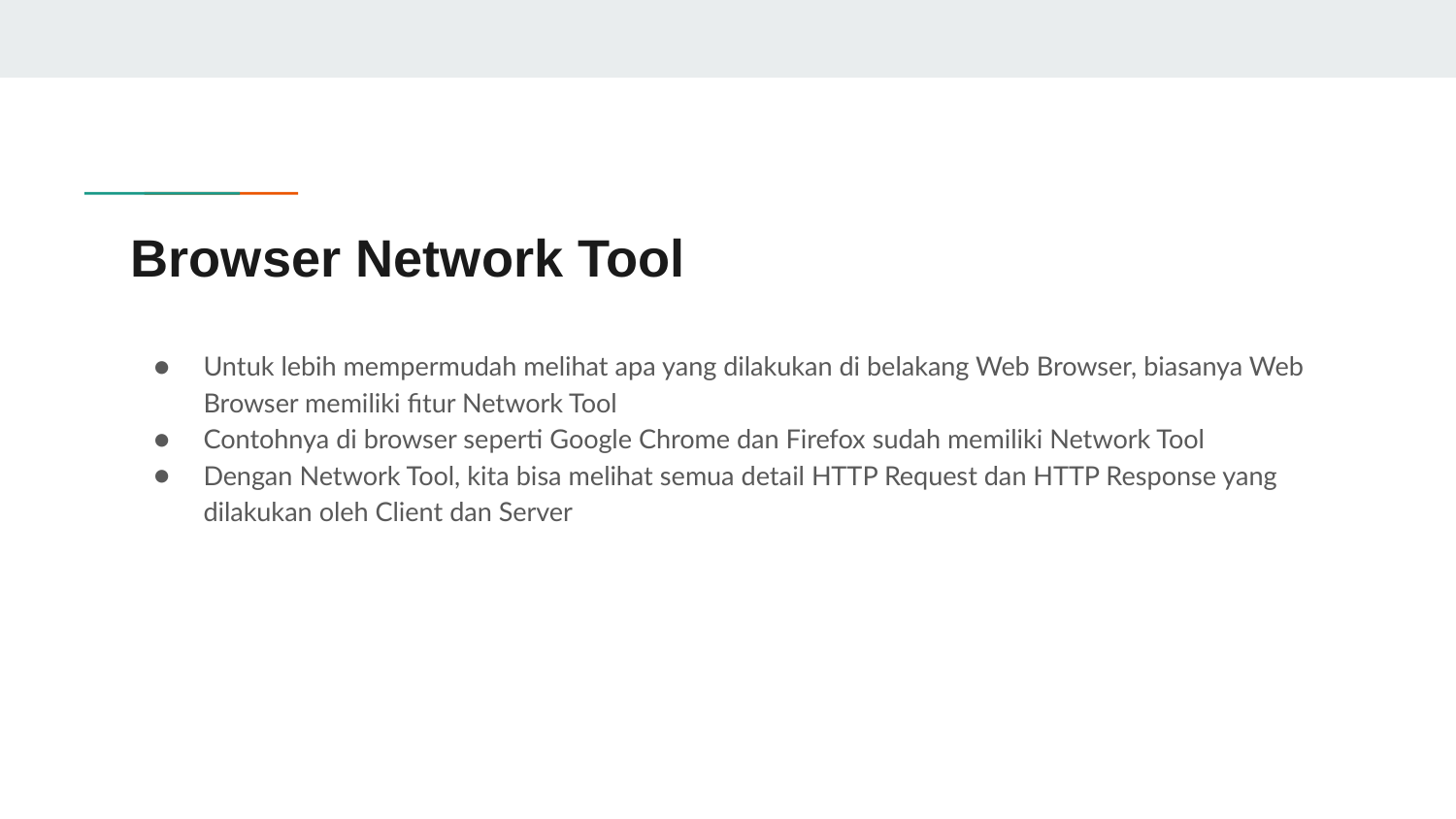

# Browser Network Tool
Untuk lebih mempermudah melihat apa yang dilakukan di belakang Web Browser, biasanya Web Browser memiliki fitur Network Tool
Contohnya di browser seperti Google Chrome dan Firefox sudah memiliki Network Tool
Dengan Network Tool, kita bisa melihat semua detail HTTP Request dan HTTP Response yang dilakukan oleh Client dan Server